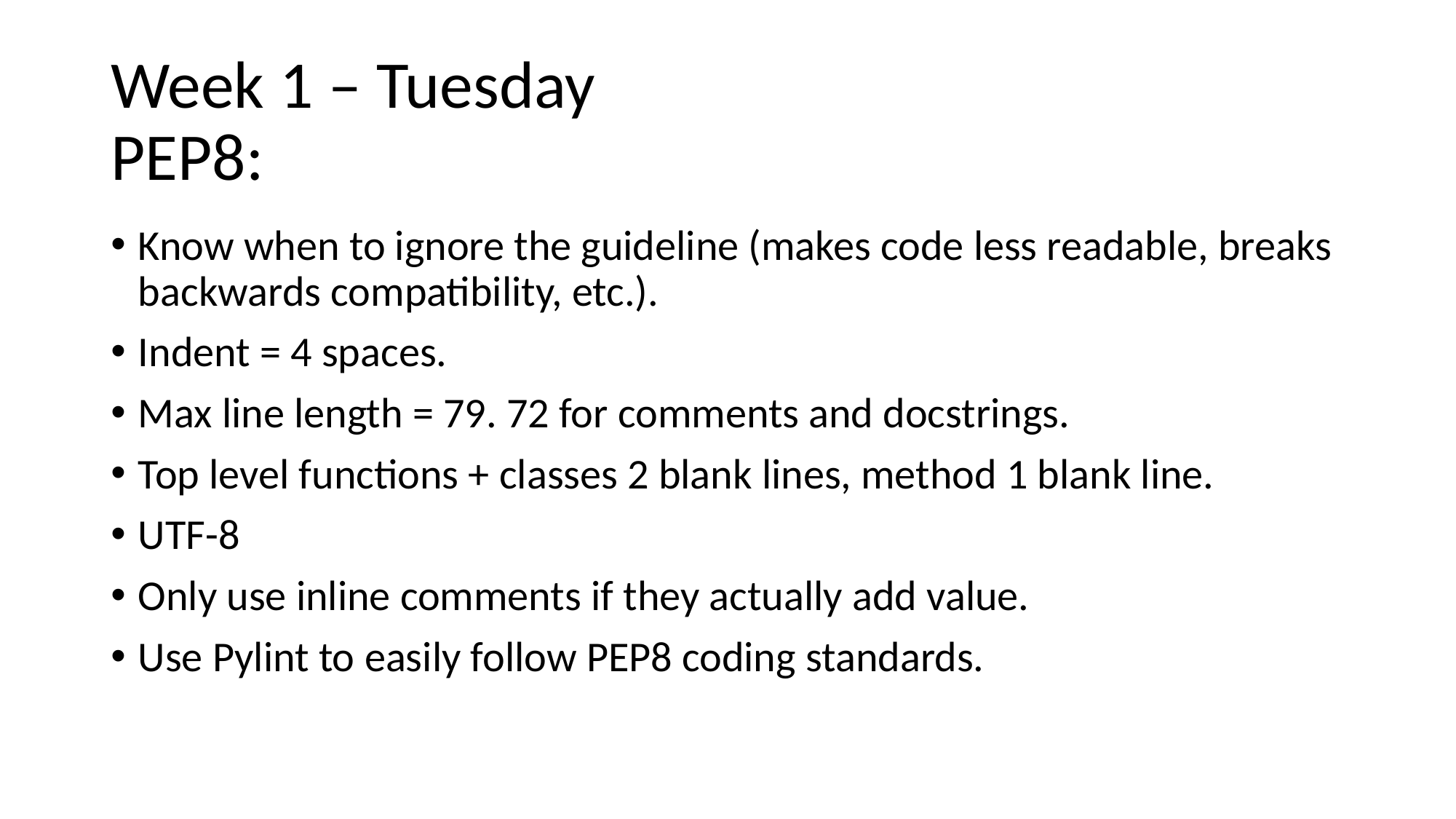

# Week 1 – Tuesday PEP8:
Know when to ignore the guideline (makes code less readable, breaks backwards compatibility, etc.).
Indent = 4 spaces.
Max line length = 79. 72 for comments and docstrings.
Top level functions + classes 2 blank lines, method 1 blank line.
UTF-8
Only use inline comments if they actually add value.
Use Pylint to easily follow PEP8 coding standards.